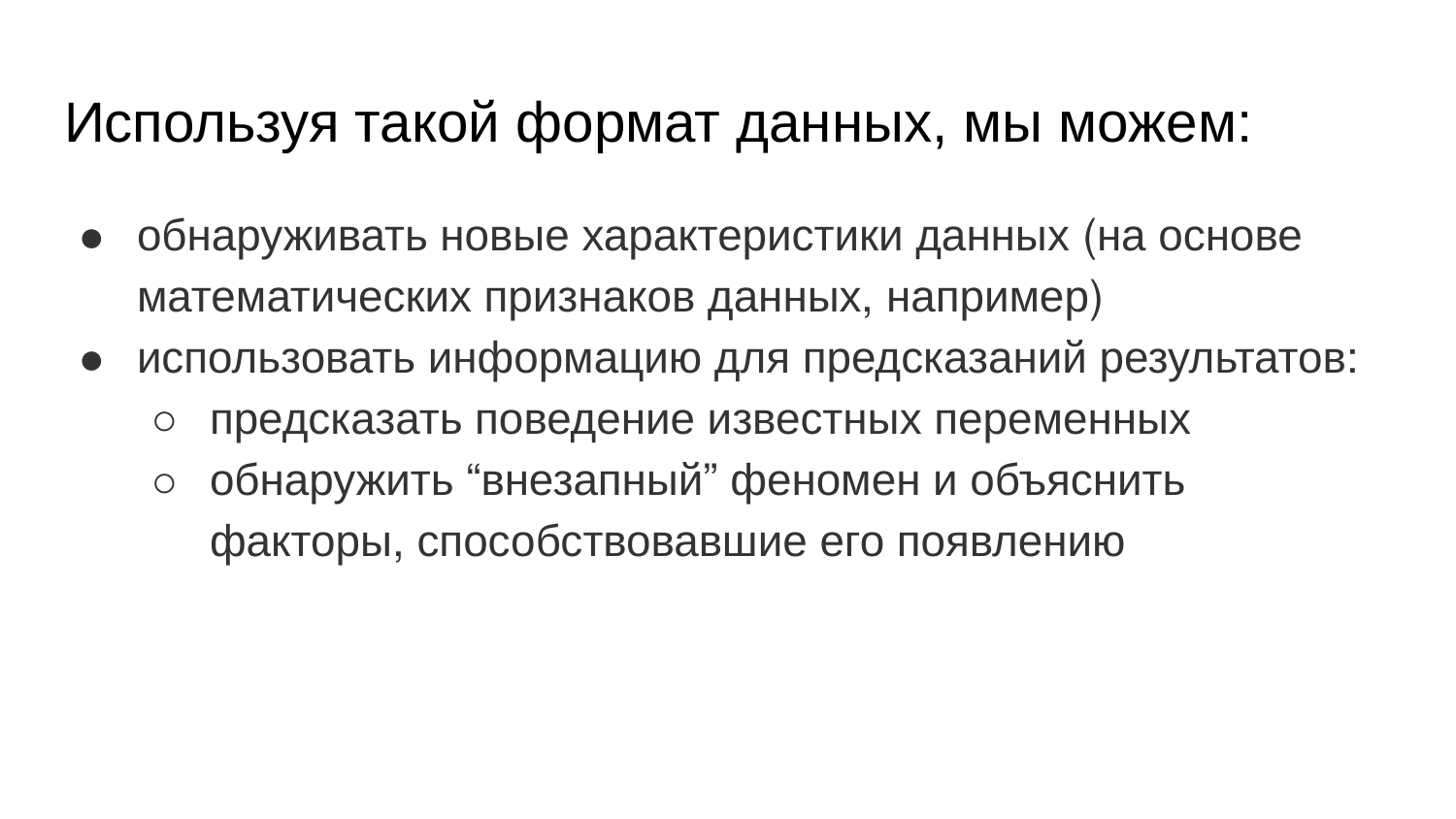

# Используя такой формат данных, мы можем:
обнаруживать новые характеристики данных (на основе математических признаков данных, например)
использовать информацию для предсказаний результатов:
предсказать поведение известных переменных
обнаружить “внезапный” феномен и объяснить факторы, способствовавшие его появлению